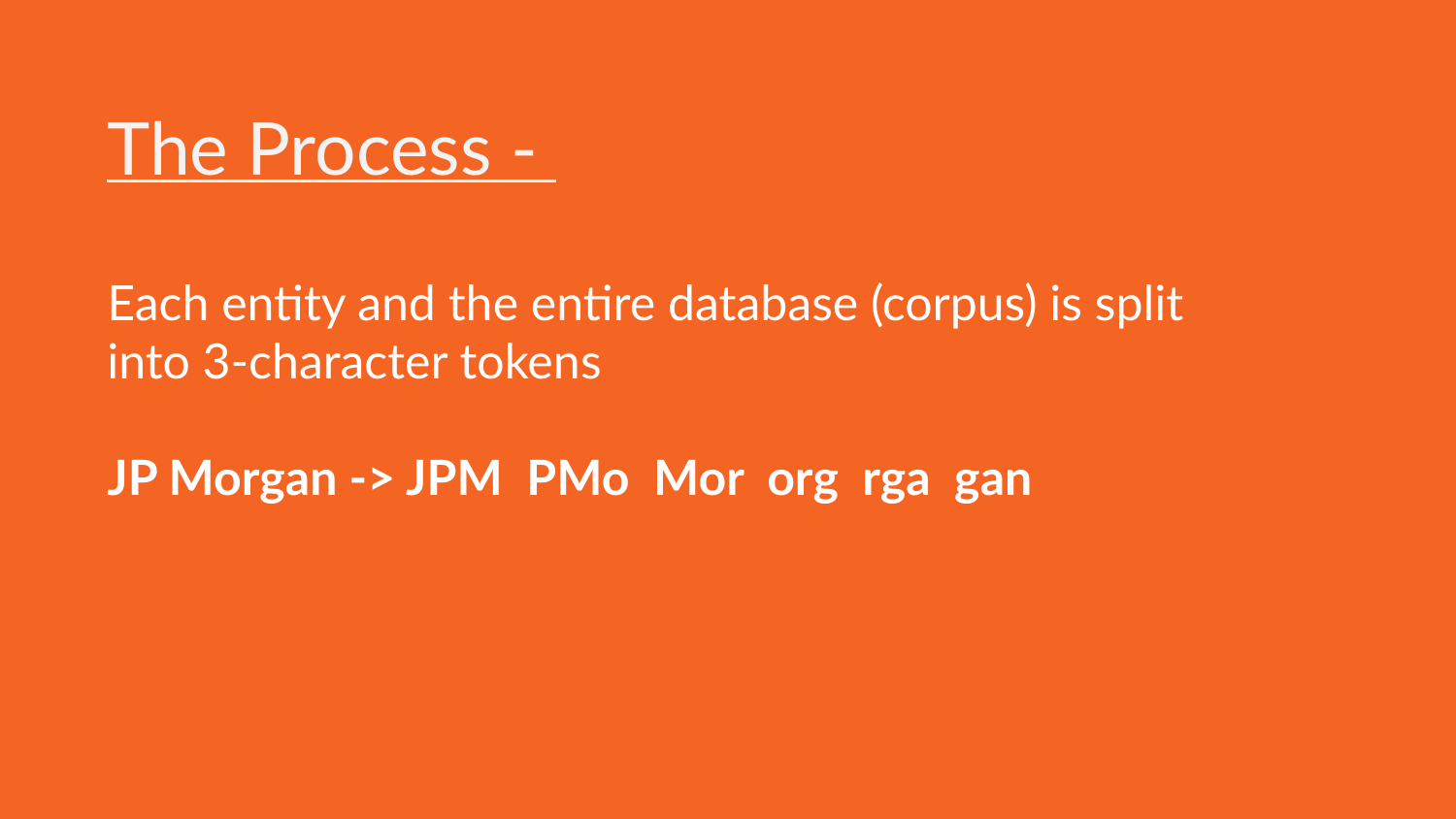

The Process -
Each entity and the entire database (corpus) is split into 3-character tokens

JP Morgan -> JPM  PMo  Mor  org  rga  gan